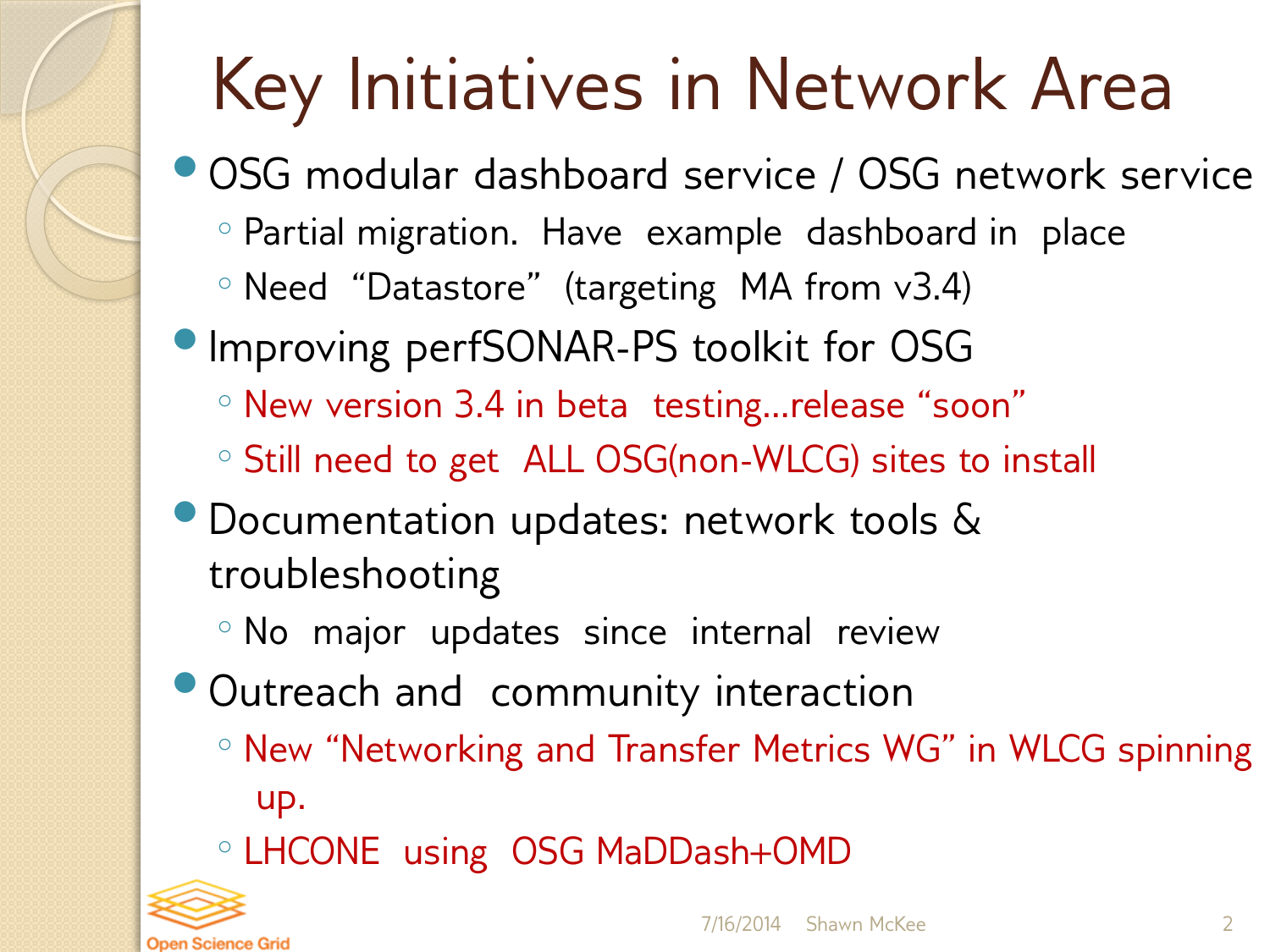

# Key Initiatives in Network Area
OSG modular dashboard service / OSG network service
Partial migration.  Have  example  dashboard in  place
Need  “Datastore”  (targeting  MA from v3.4)
Improving perfSONAR-PS toolkit for OSG
New version 3.4 in beta  testing…release “soon”
Still need to get  ALL OSG(non-WLCG) sites to install
Documentation updates: network tools & troubleshooting
No  major  updates  since  internal  review
Outreach and  community interaction
New “Networking and Transfer Metrics WG” in WLCG spinning  up.
LHCONE  using  OSG MaDDash+OMD

7/16/2014
Shawn McKee
2